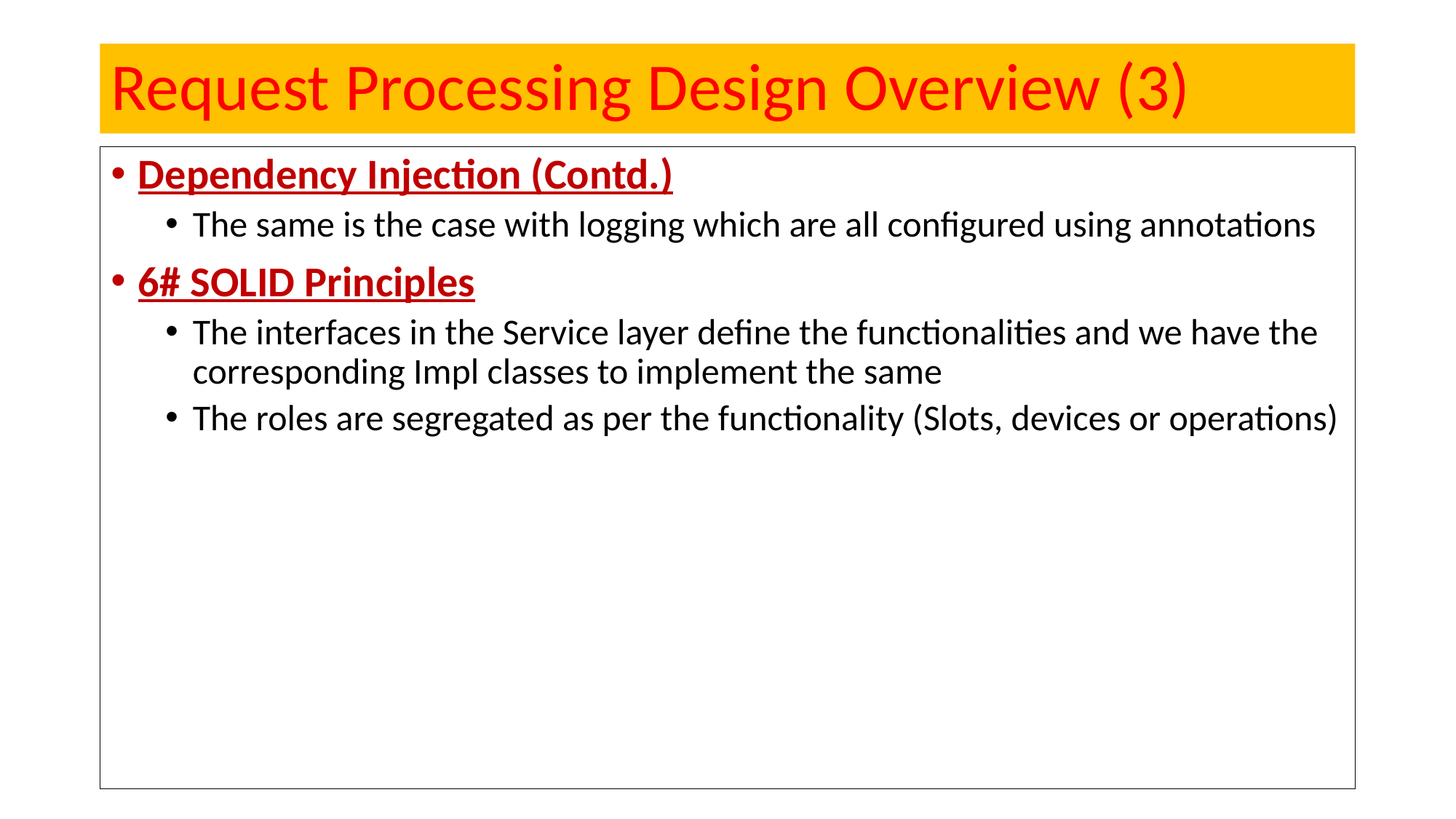

# Request Processing Design Overview (3)
Dependency Injection (Contd.)
The same is the case with logging which are all configured using annotations
6# SOLID Principles
The interfaces in the Service layer define the functionalities and we have the corresponding Impl classes to implement the same
The roles are segregated as per the functionality (Slots, devices or operations)